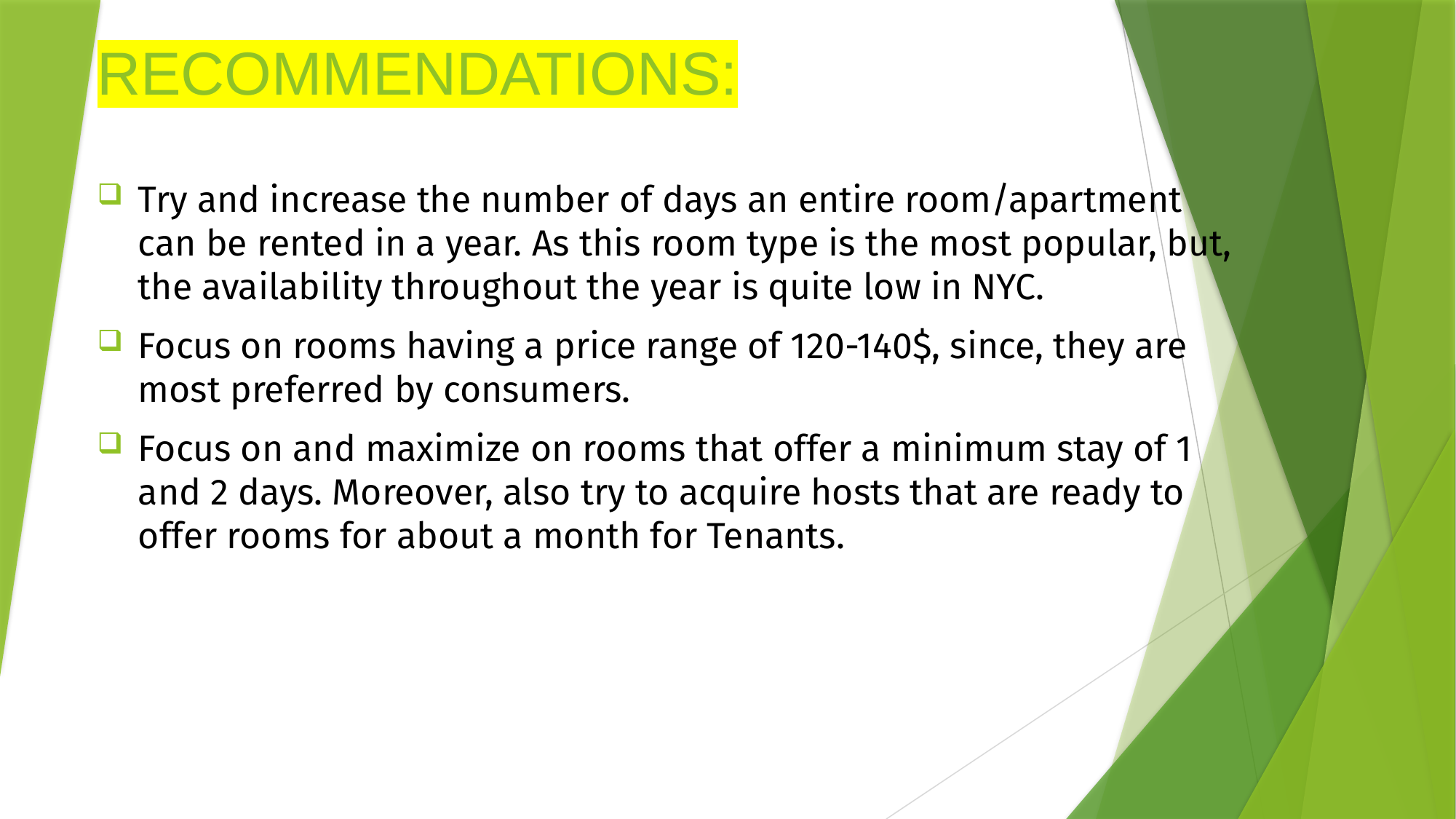

# RECOMMENDATIONS:
Try and increase the number of days an entire room/apartment can be rented in a year. As this room type is the most popular, but, the availability throughout the year is quite low in NYC.
Focus on rooms having a price range of 120-140$, since, they are most preferred by consumers.
Focus on and maximize on rooms that offer a minimum stay of 1 and 2 days. Moreover, also try to acquire hosts that are ready to offer rooms for about a month for Tenants.